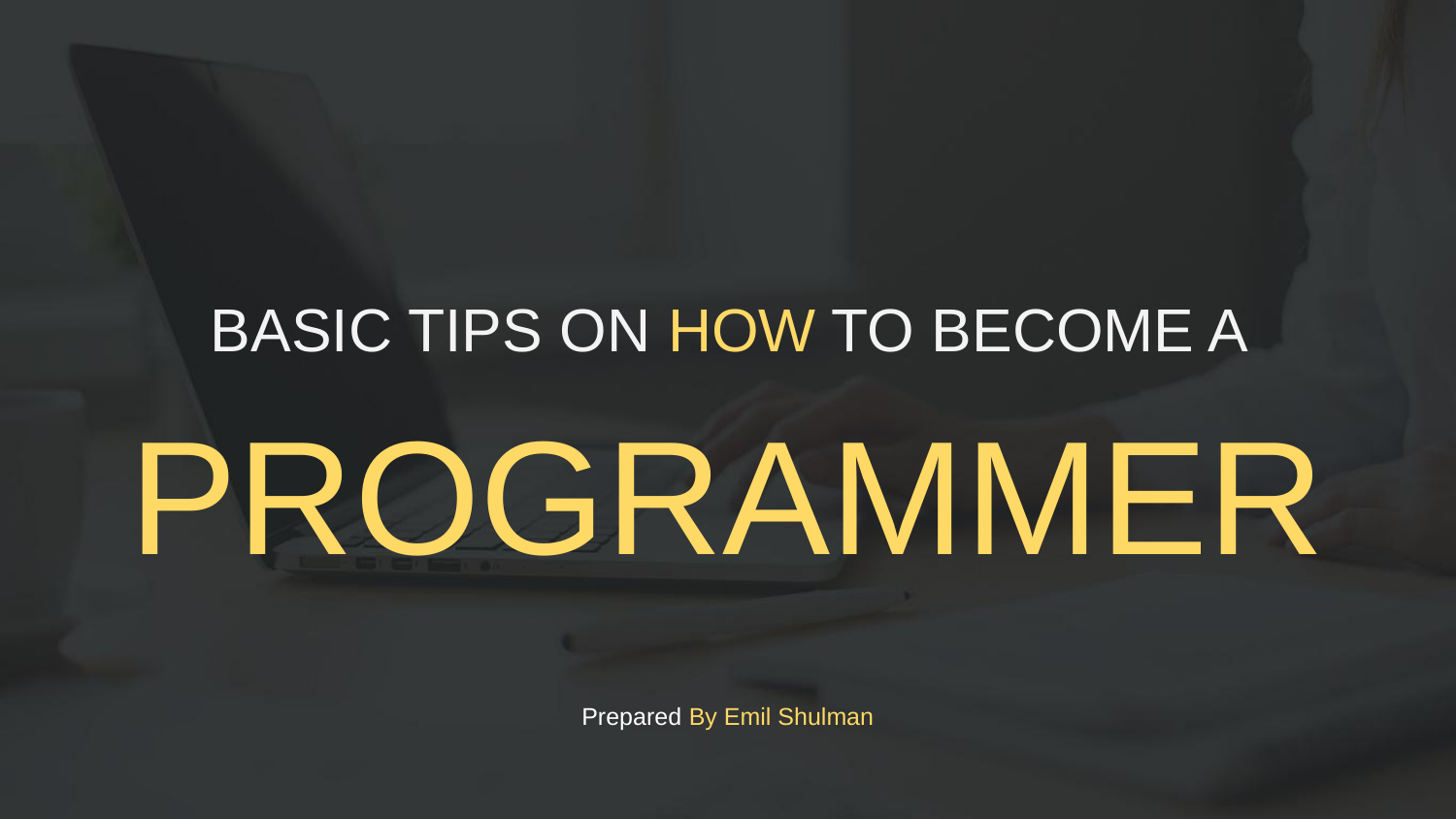

# BASIC TIPS ON HOW TO BECOME A PROGRAMMER
Prepared By Emil Shulman